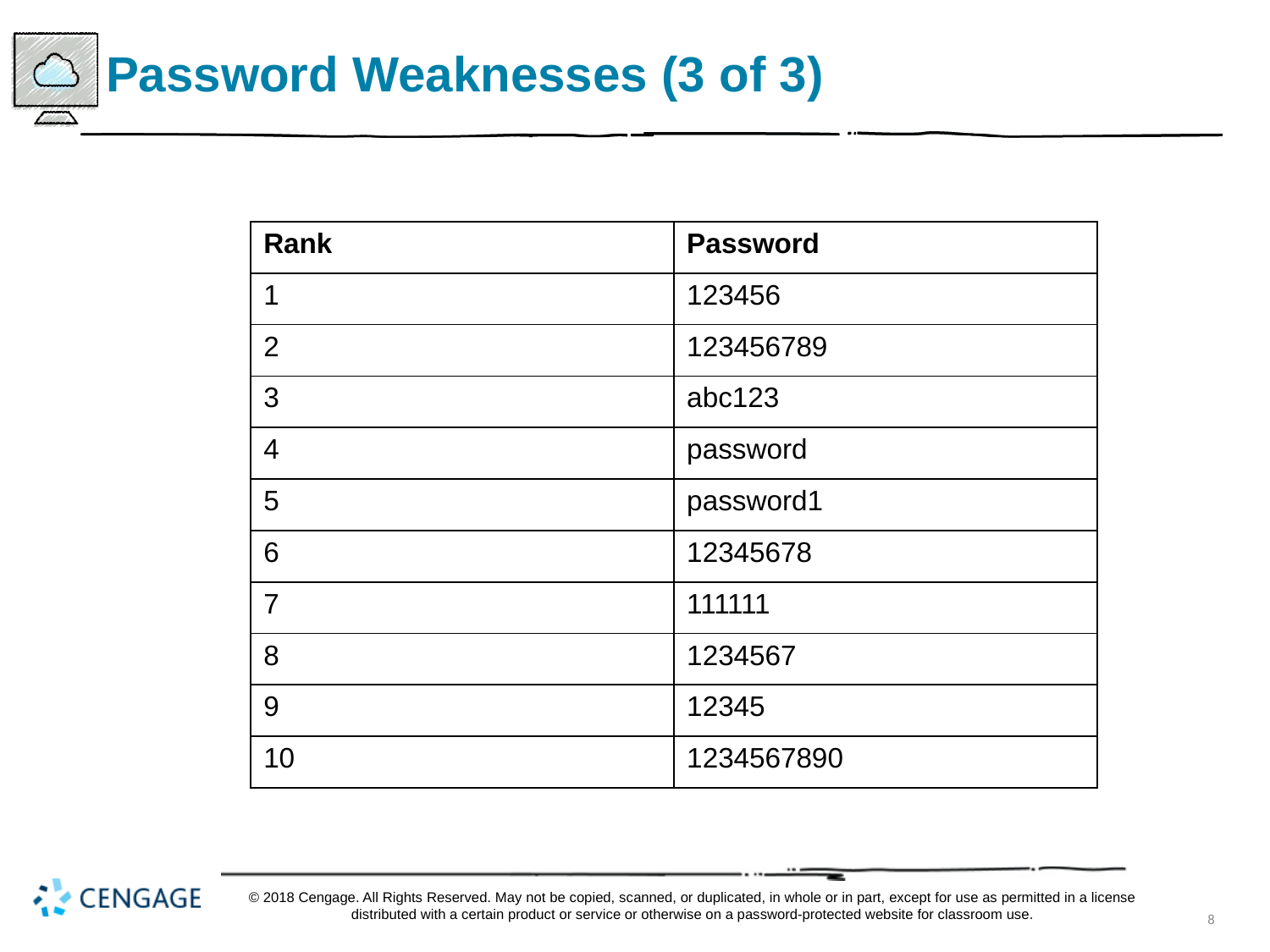

# Password Weaknesses (3 of 3)
| Rank | Password |
| --- | --- |
| 1 | 123456 |
| 2 | 123456789 |
| 3 | abc123 |
| 4 | password |
| 5 | password1 |
| 6 | 12345678 |
| 7 | 111111 |
| 8 | 1234567 |
| 9 | 12345 |
| 10 | 1234567890 |
© 2018 Cengage. All Rights Reserved. May not be copied, scanned, or duplicated, in whole or in part, except for use as permitted in a license distributed with a certain product or service or otherwise on a password-protected website for classroom use.